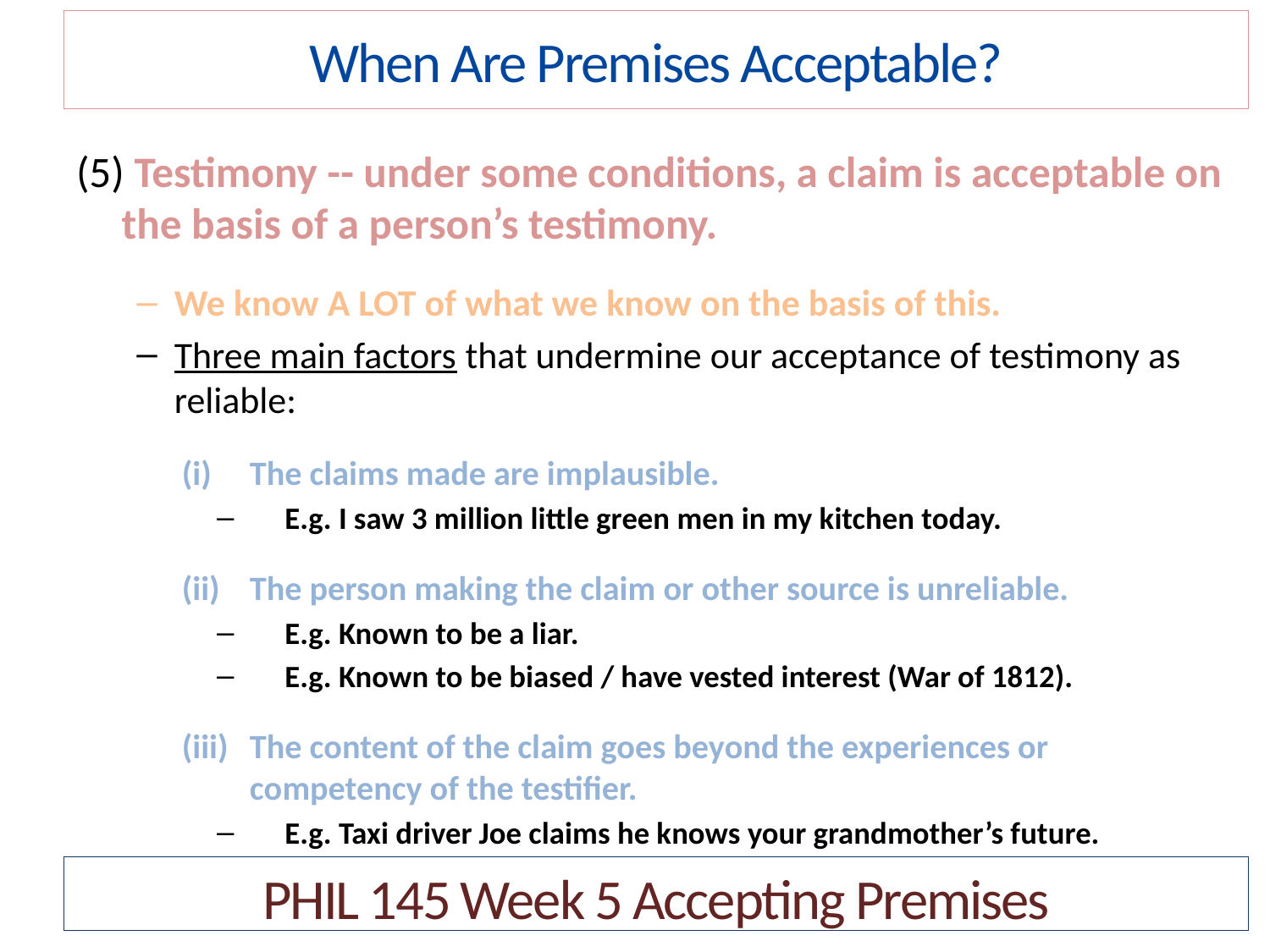

When Are Premises Acceptable?
(5) Testimony -- under some conditions, a claim is acceptable on the basis of a person’s testimony.

We know A LOT of what we know on the basis of this.
Three main factors that undermine our acceptance of testimony as reliable:

The claims made are implausible.
E.g. I saw 3 million little green men in my kitchen today.

The person making the claim or other source is unreliable.
E.g. Known to be a liar.
E.g. Known to be biased / have vested interest (War of 1812).

The content of the claim goes beyond the experiences or competency of the testifier.
E.g. Taxi driver Joe claims he knows your grandmother’s future.
PHIL 145 Week 5 Accepting Premises